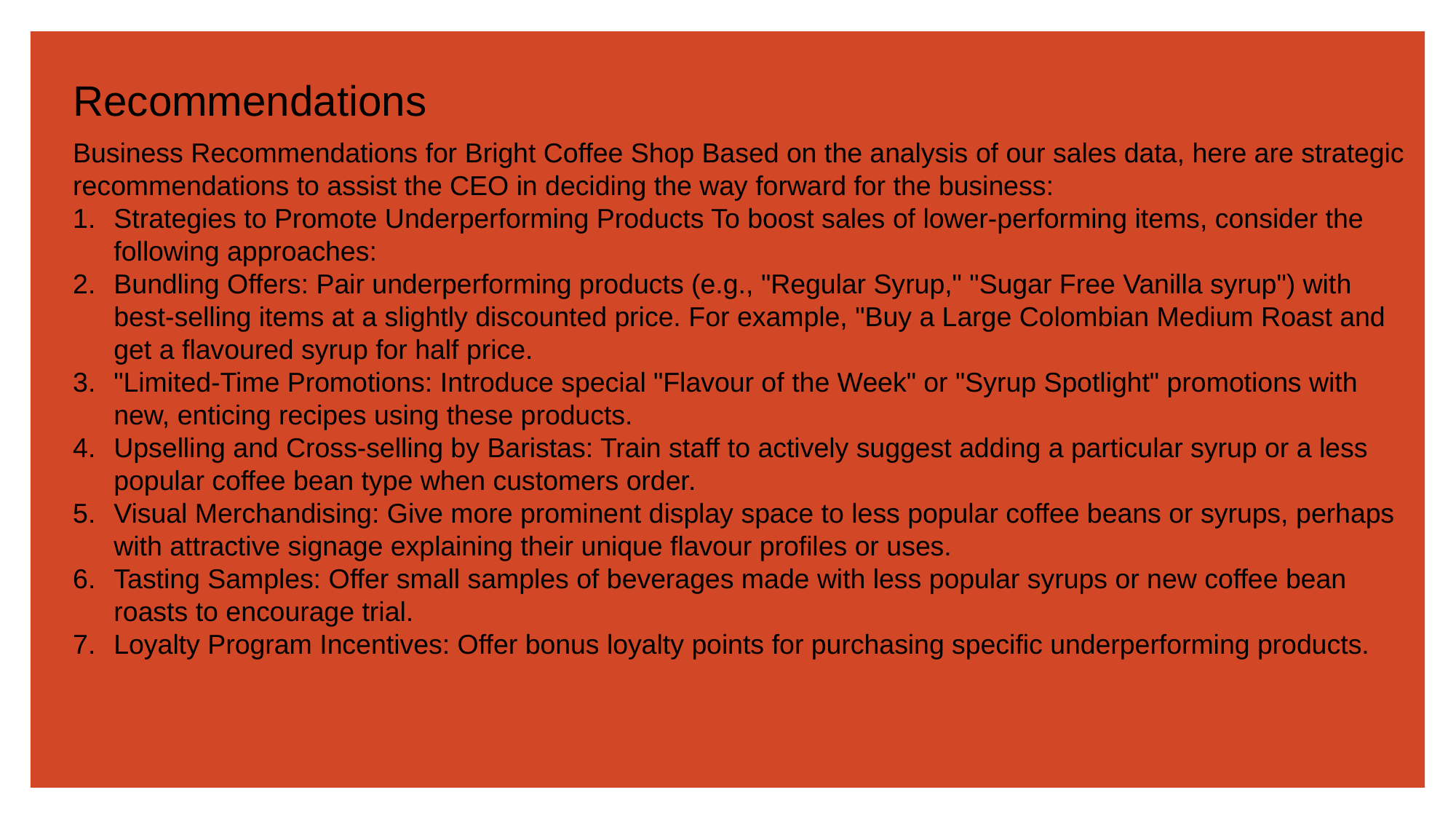

# Recommendations
Business Recommendations for Bright Coffee Shop Based on the analysis of our sales data, here are strategic recommendations to assist the CEO in deciding the way forward for the business:
Strategies to Promote Underperforming Products To boost sales of lower-performing items, consider the following approaches:
Bundling Offers: Pair underperforming products (e.g., "Regular Syrup," "Sugar Free Vanilla syrup") with best-selling items at a slightly discounted price. For example, "Buy a Large Colombian Medium Roast and get a flavoured syrup for half price.
"Limited-Time Promotions: Introduce special "Flavour of the Week" or "Syrup Spotlight" promotions with new, enticing recipes using these products.
Upselling and Cross-selling by Baristas: Train staff to actively suggest adding a particular syrup or a less popular coffee bean type when customers order.
Visual Merchandising: Give more prominent display space to less popular coffee beans or syrups, perhaps with attractive signage explaining their unique flavour profiles or uses.
Tasting Samples: Offer small samples of beverages made with less popular syrups or new coffee bean roasts to encourage trial.
Loyalty Program Incentives: Offer bonus loyalty points for purchasing specific underperforming products.